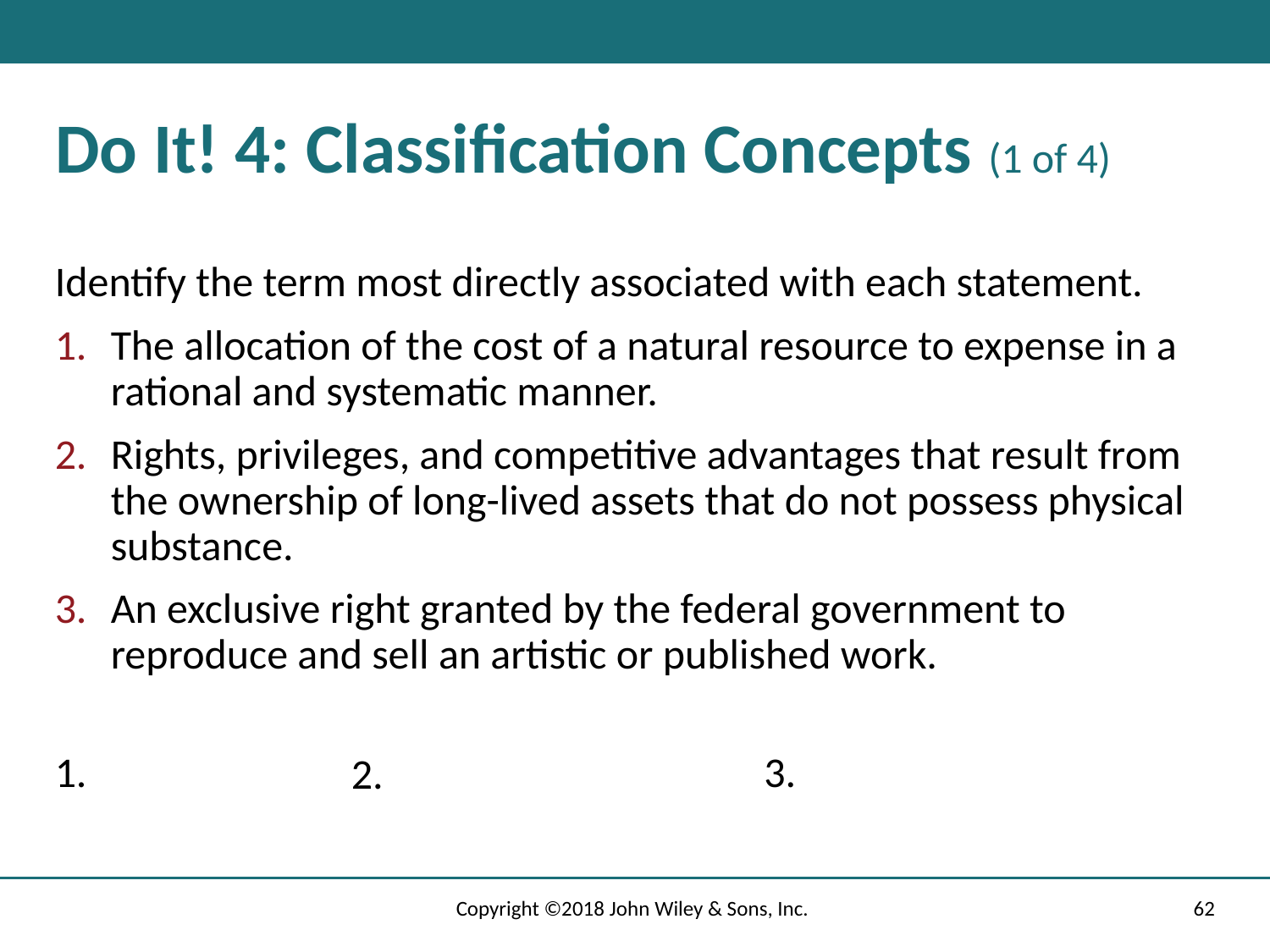

# Do It! 4: Classification Concepts (1 of 4)
Identify the term most directly associated with each statement.
The allocation of the cost of a natural resource to expense in a rational and systematic manner.
Rights, privileges, and competitive advantages that result from the ownership of long-lived assets that do not possess physical substance.
An exclusive right granted by the federal government to reproduce and sell an artistic or published work.
1.
3.
2.
Copyright ©2018 John Wiley & Sons, Inc.
62